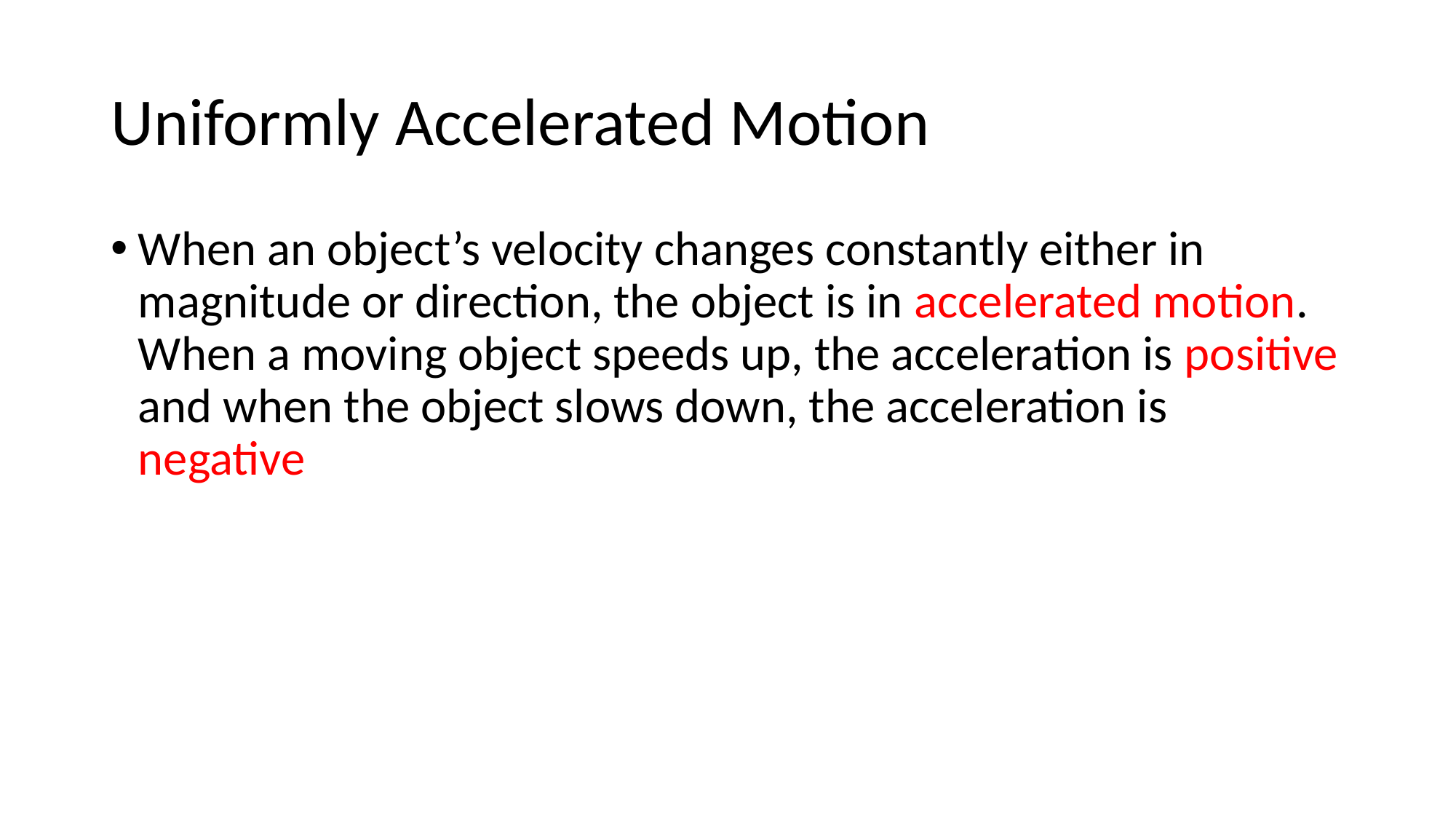

# Uniformly Accelerated Motion
When an object’s velocity changes constantly either in magnitude or direction, the object is in accelerated motion. When a moving object speeds up, the acceleration is positive and when the object slows down, the acceleration is negative